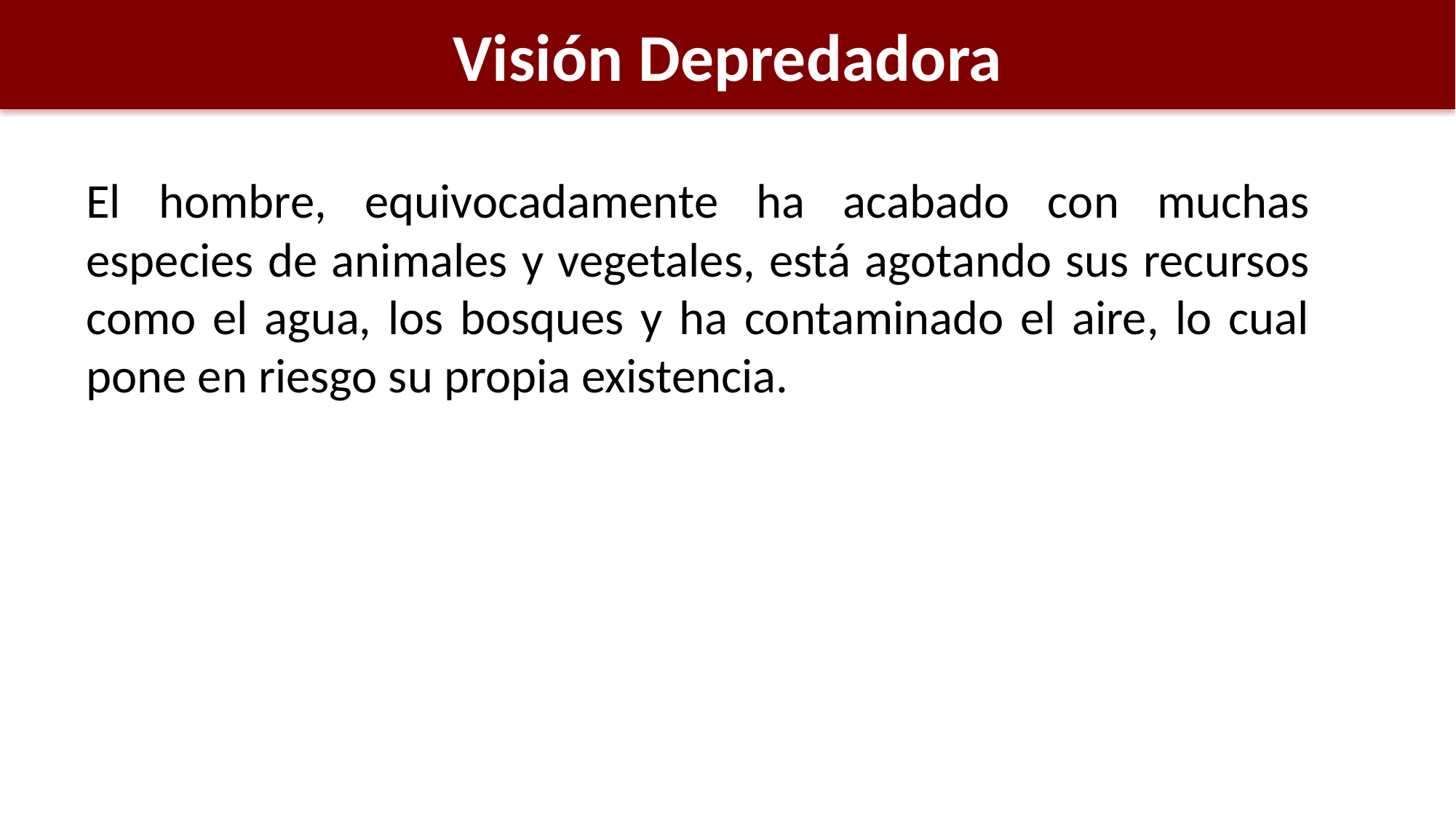

Visión Depredadora
El hombre, equivocadamente ha acabado con muchas especies de animales y vegetales, está agotando sus recursos como el agua, los bosques y ha contaminado el aire, lo cual pone en riesgo su propia existencia.